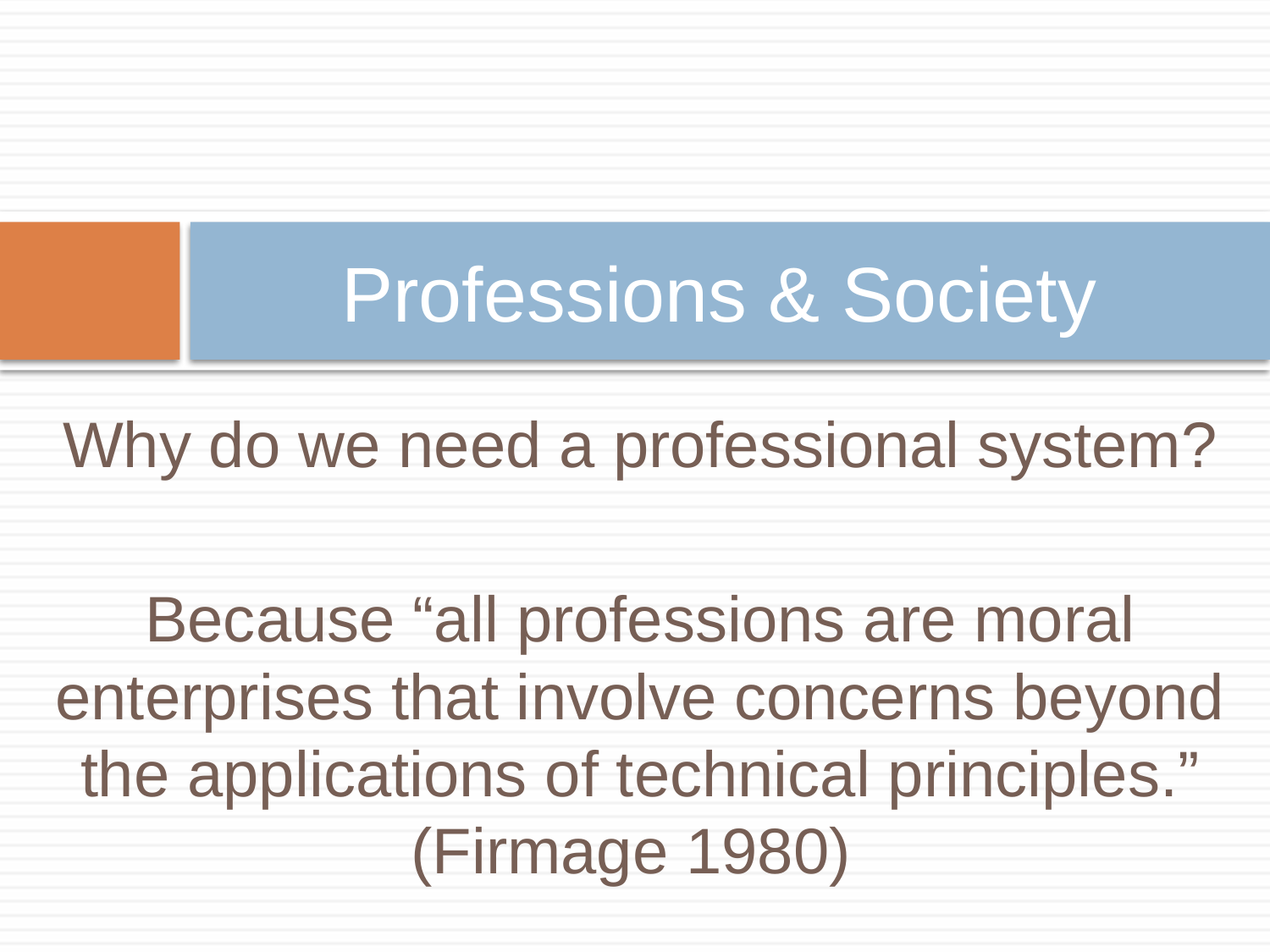

# Professions & Society
Why do we need a professional system?

Because “all professions are moral enterprises that involve concerns beyond the applications of technical principles.” (Firmage 1980)